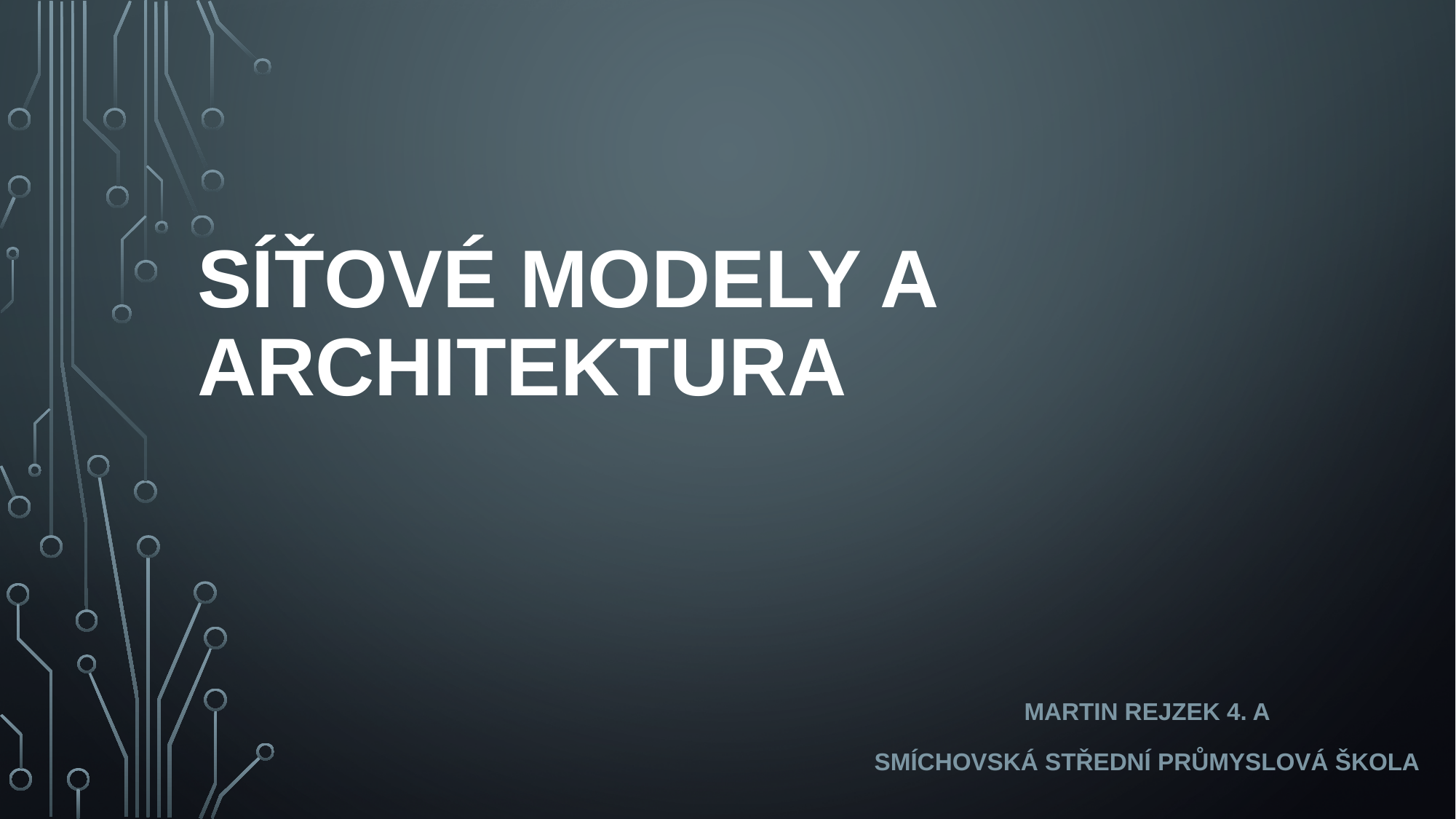

# Síťové modely a architektura
Martin Rejzek 4. A
Smíchovská střední průmyslová škola